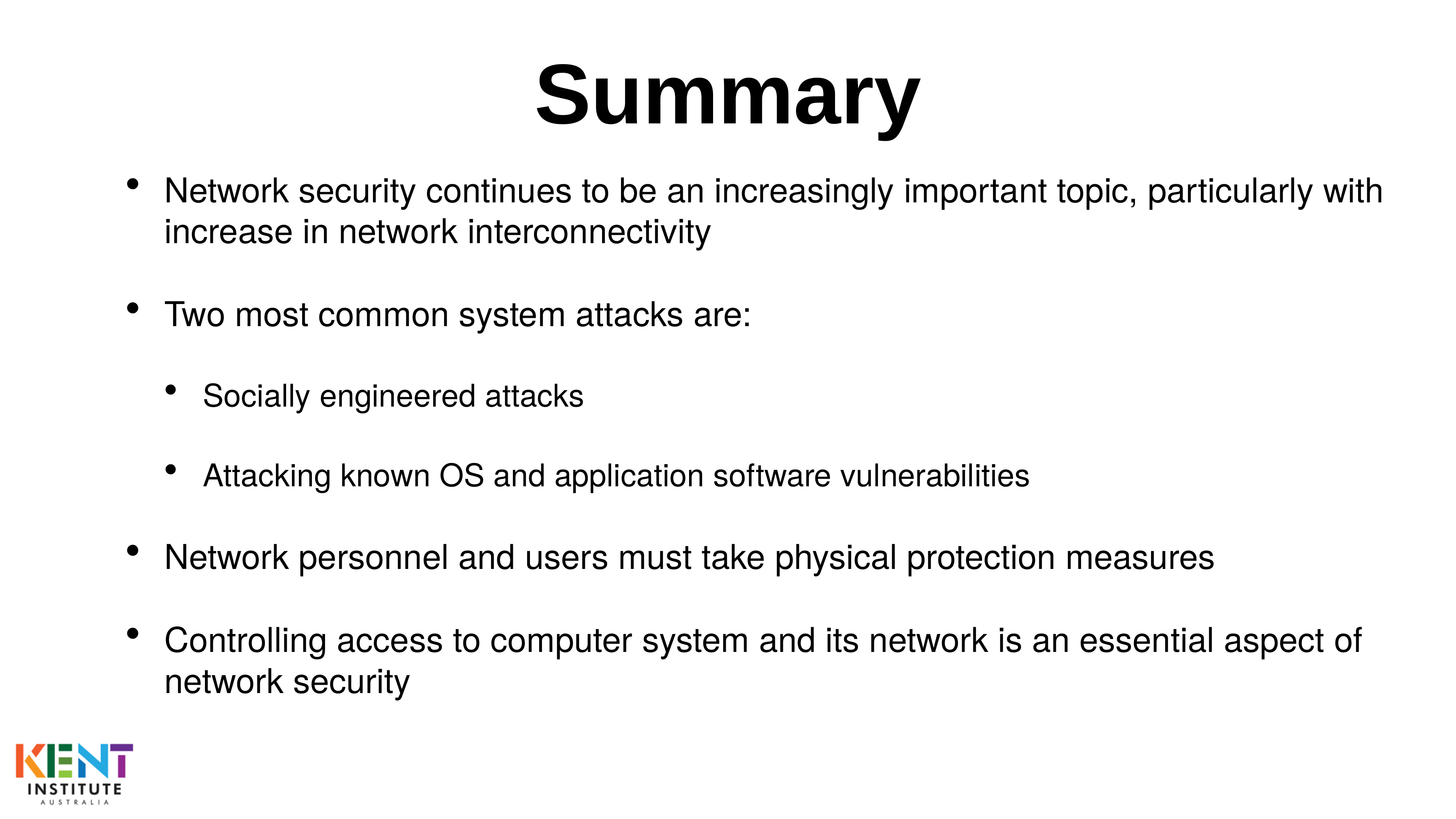

# Summary
Network security continues to be an increasingly important topic, particularly with increase in network interconnectivity
Two most common system attacks are:
Socially engineered attacks
Attacking known OS and application software vulnerabilities
Network personnel and users must take physical protection measures
Controlling access to computer system and its network is an essential aspect of network security